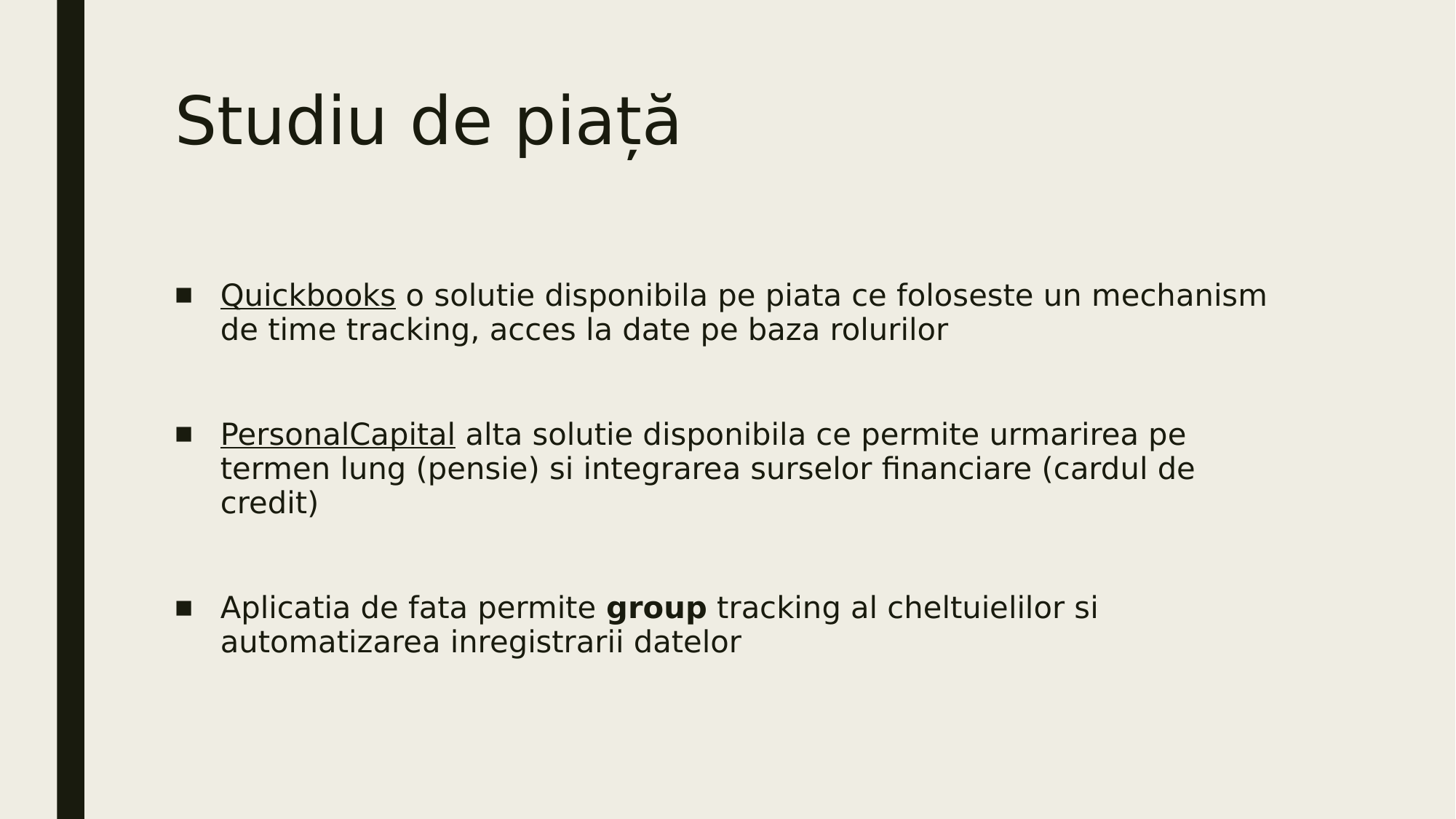

# Studiu de piață
Quickbooks o solutie disponibila pe piata ce foloseste un mechanism de time tracking, acces la date pe baza rolurilor

PersonalCapital alta solutie disponibila ce permite urmarirea pe termen lung (pensie) si integrarea surselor financiare (cardul de credit)

Aplicatia de fata permite group tracking al cheltuielilor si automatizarea inregistrarii datelor